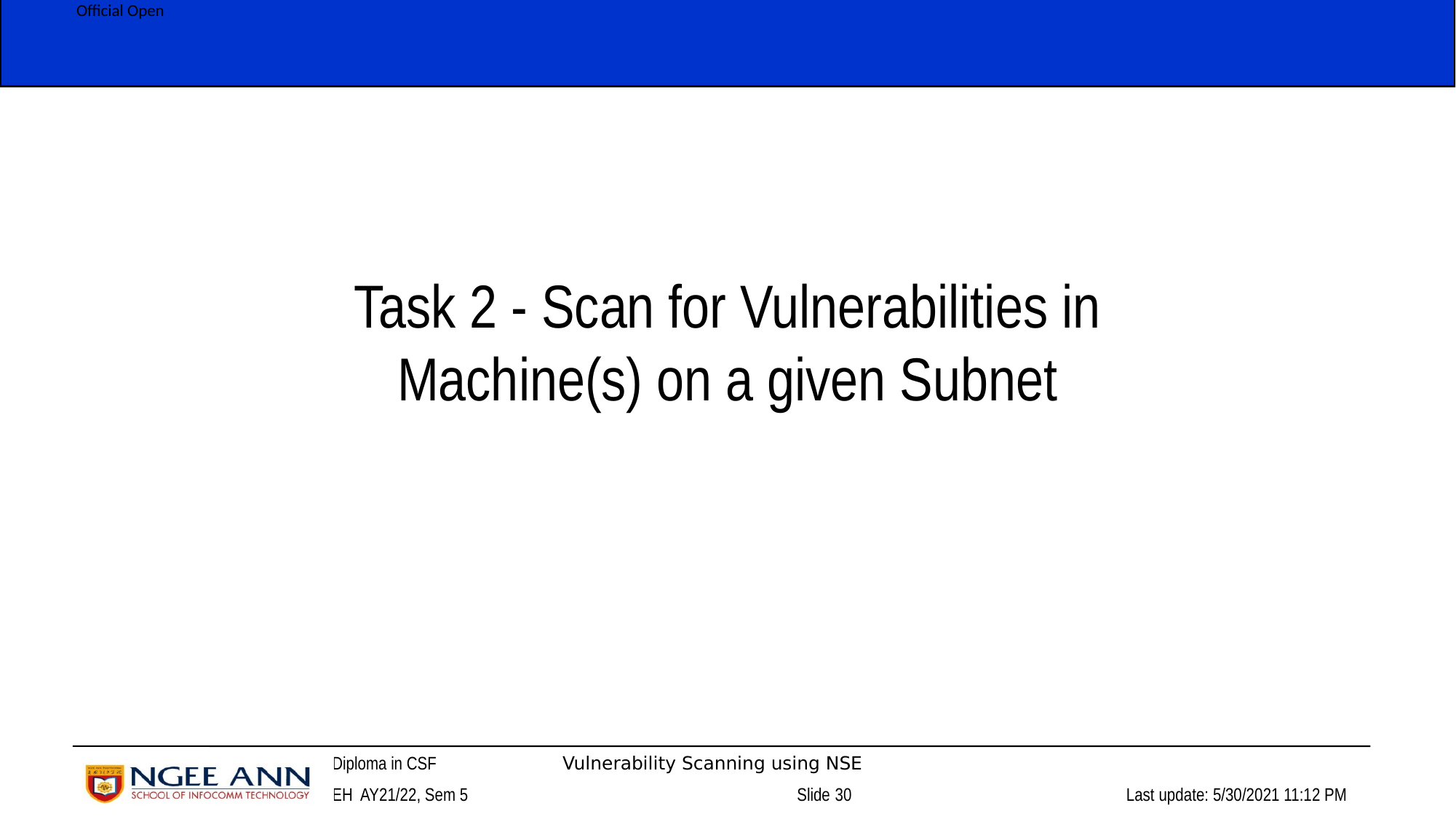

Task 2 - Scan for Vulnerabilities in Machine(s) on a given Subnet